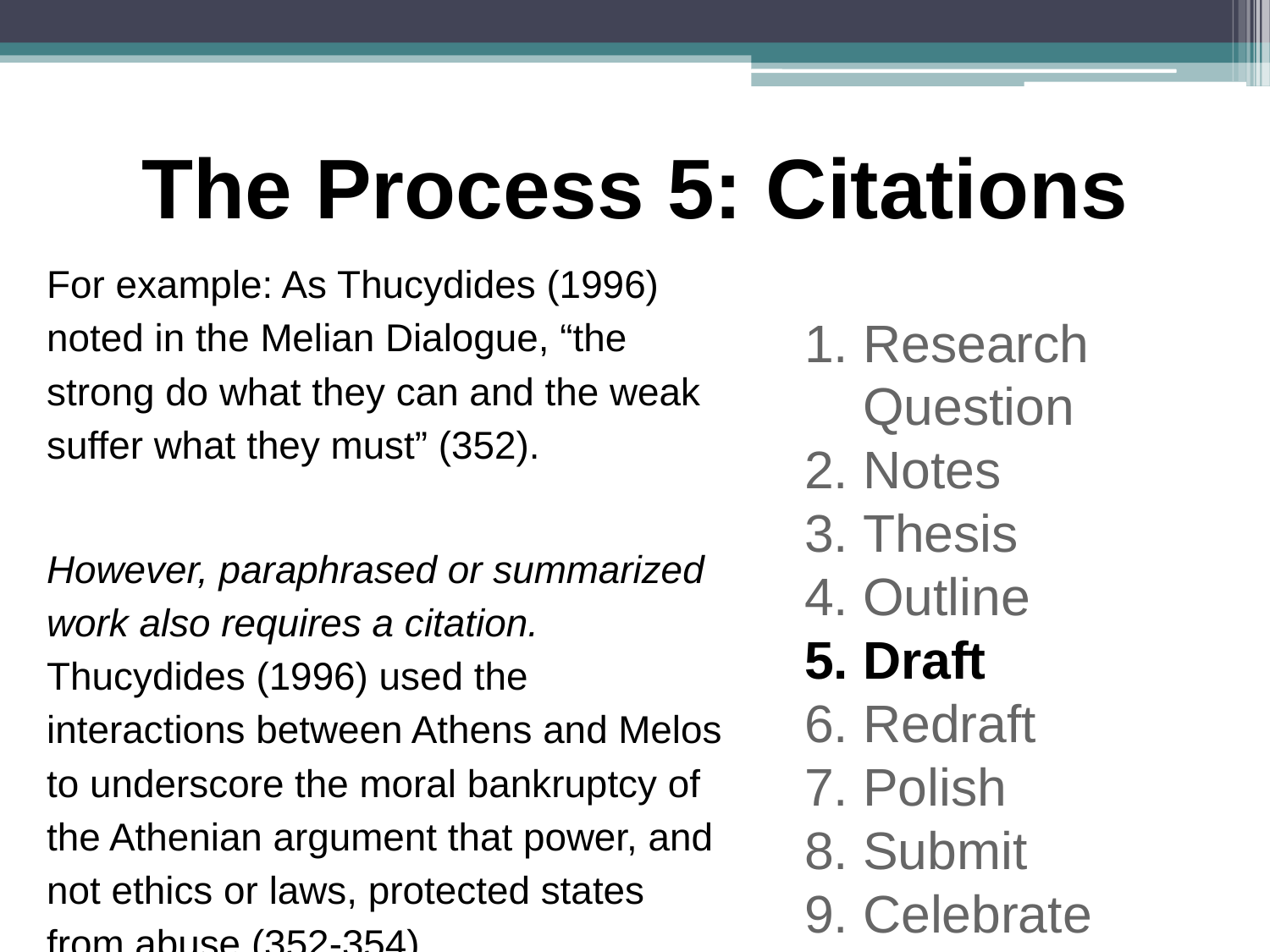

# The Process 5: Citations
For example: As Thucydides (1996) noted in the Melian Dialogue, “the strong do what they can and the weak suffer what they must” (352).

However, paraphrased or summarized work also requires a citation. Thucydides (1996) used the interactions between Athens and Melos to underscore the moral bankruptcy of the Athenian argument that power, and not ethics or laws, protected states from abuse (352-354).

Research Question
Notes
Thesis
Outline
Draft
Redraft
Polish
Submit
Celebrate